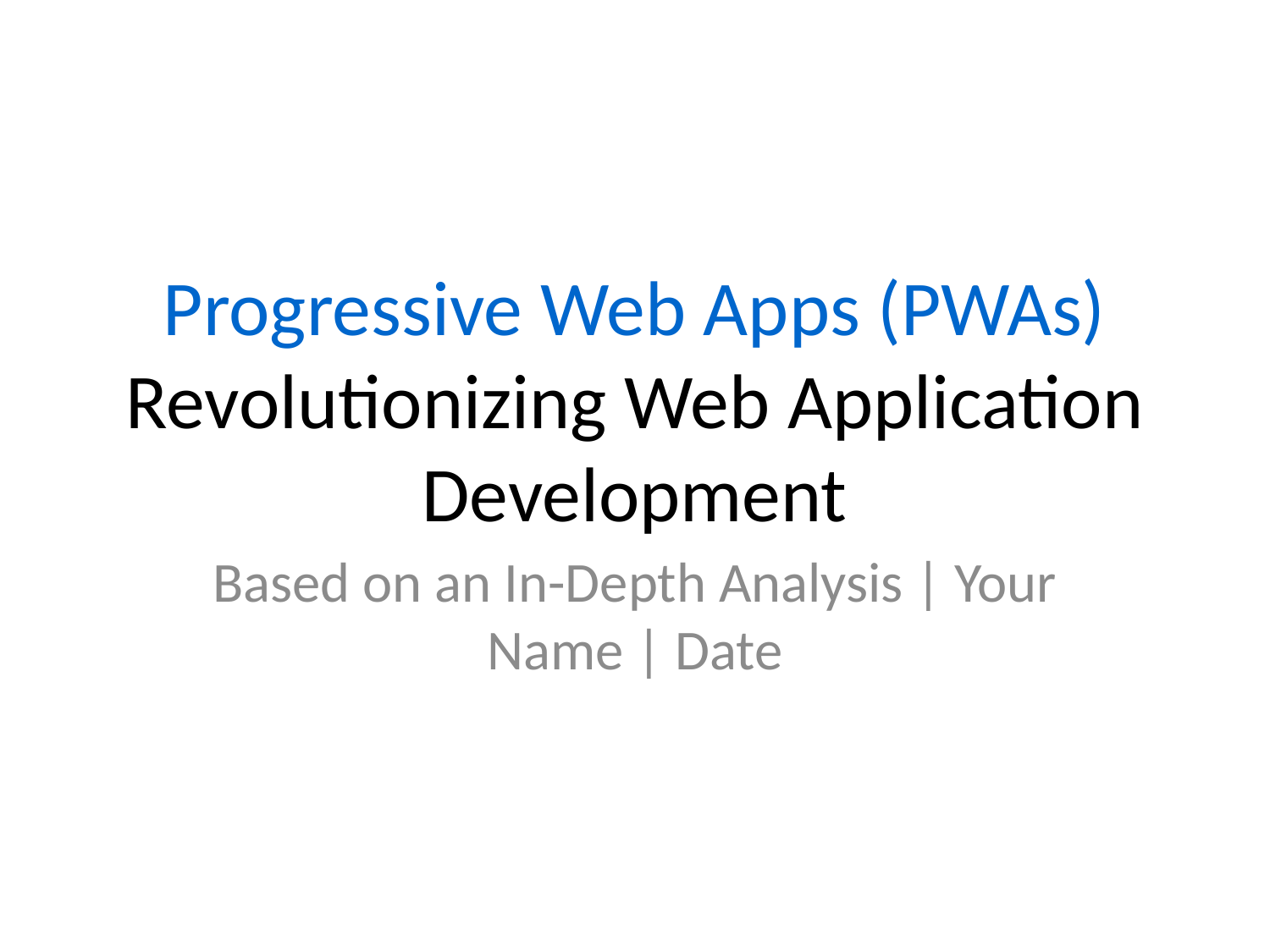

# Progressive Web Apps (PWAs)
Revolutionizing Web Application Development
Based on an In-Depth Analysis | Your Name | Date